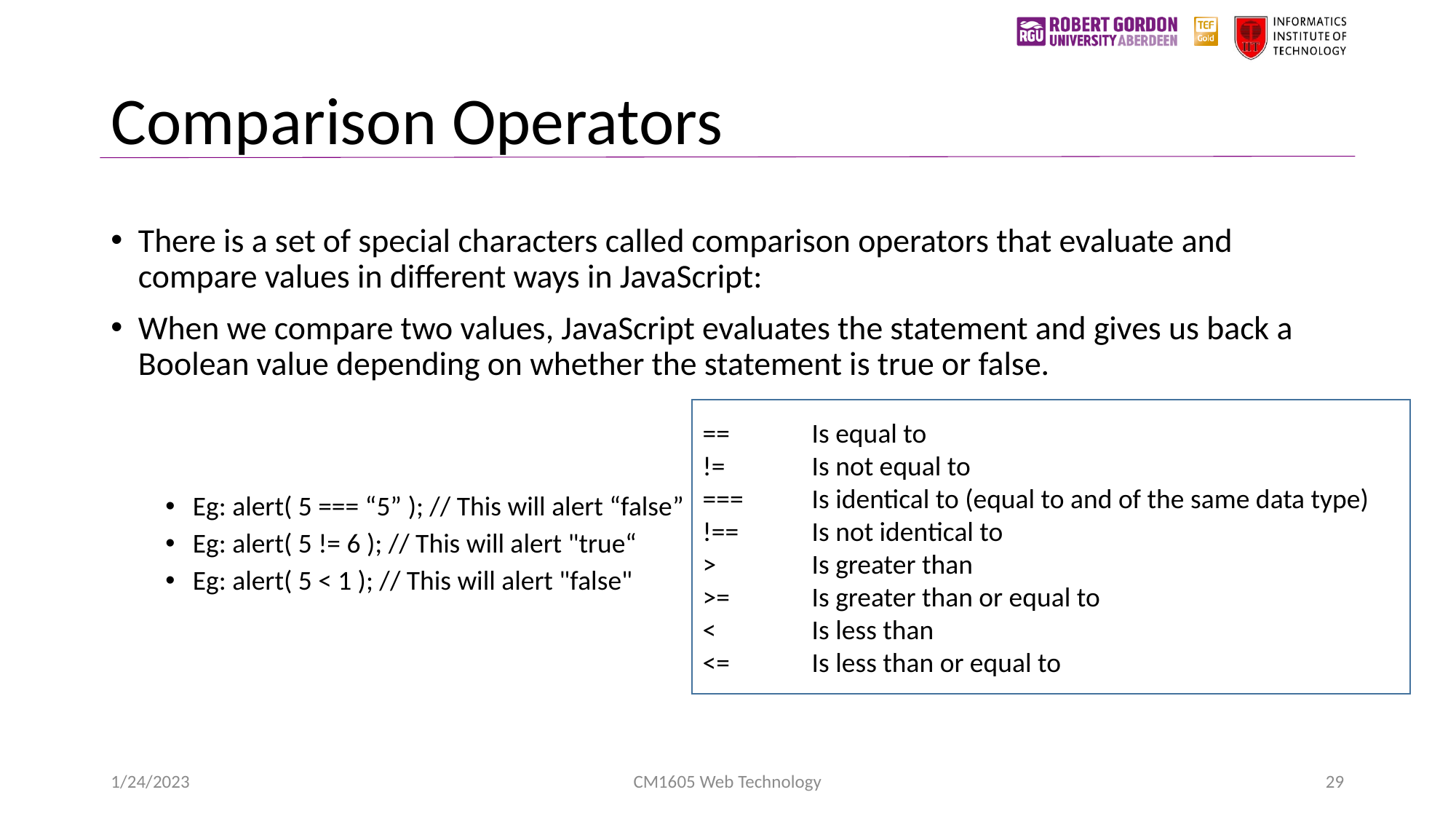

# Comparison Operators
There is a set of special characters called comparison operators that evaluate and compare values in different ways in JavaScript:
When we compare two values, JavaScript evaluates the statement and gives us back a Boolean value depending on whether the statement is true or false.

Eg: alert( 5 === “5” ); // This will alert “false”
Eg: alert( 5 != 6 ); // This will alert "true“
Eg: alert( 5 < 1 ); // This will alert "false"

== 	Is equal to
!= 	Is not equal to
===	Is identical to (equal to and of the same data type)
!== 	Is not identical to
>	Is greater than
>=	Is greater than or equal to
< 	Is less than
<= 	Is less than or equal to
1/24/2023
CM1605 Web Technology
29